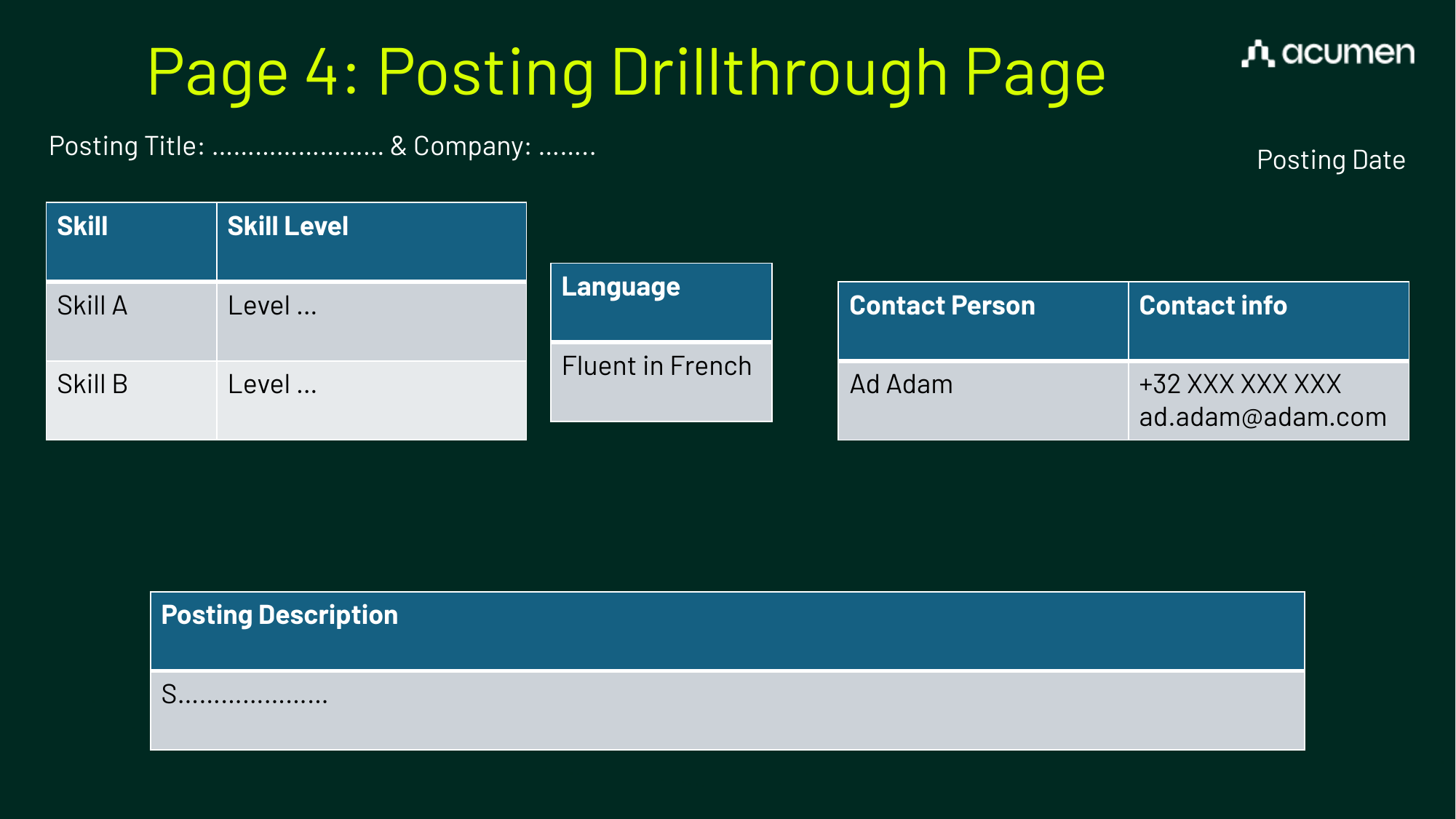

# Page 4: Posting Drillthrough Page
Posting Title: …………………… & Company: ……..
Posting Date
| Skill | Skill Level |
| --- | --- |
| Skill A | Level … |
| Skill B | Level … |
| Language |
| --- |
| Fluent in French |
| Contact Person | Contact info |
| --- | --- |
| Ad Adam | +32 XXX XXX XXX ad.adam@adam.com |
| Posting Description |
| --- |
| S………………… |